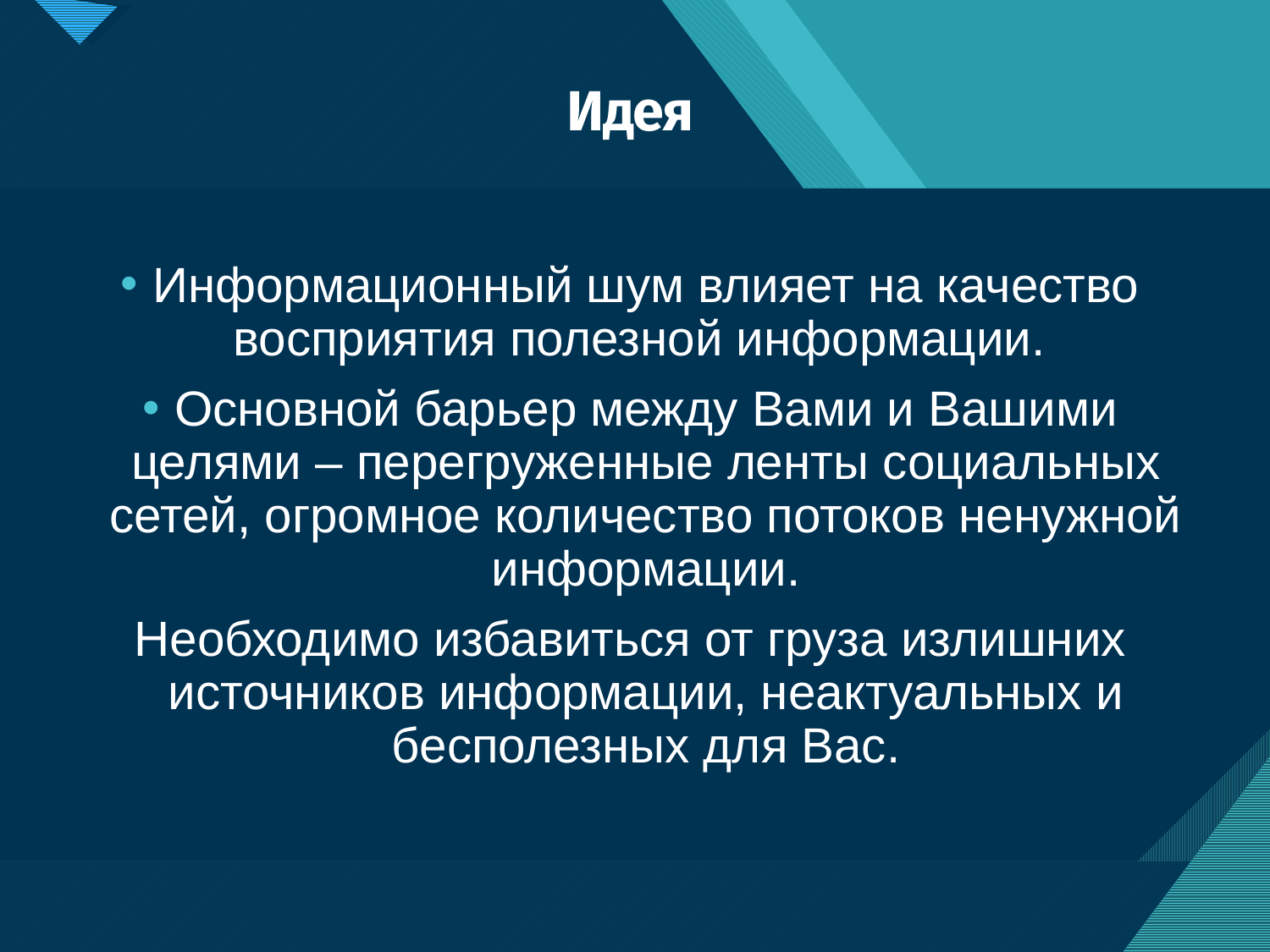

# Идея
Информационный шум влияет на качество восприятия полезной информации.
Основной барьер между Вами и Вашими целями – перегруженные ленты социальных сетей, огромное количество потоков ненужной информации.
Необходимо избавиться от груза излишних источников информации, неактуальных и бесполезных для Вас.